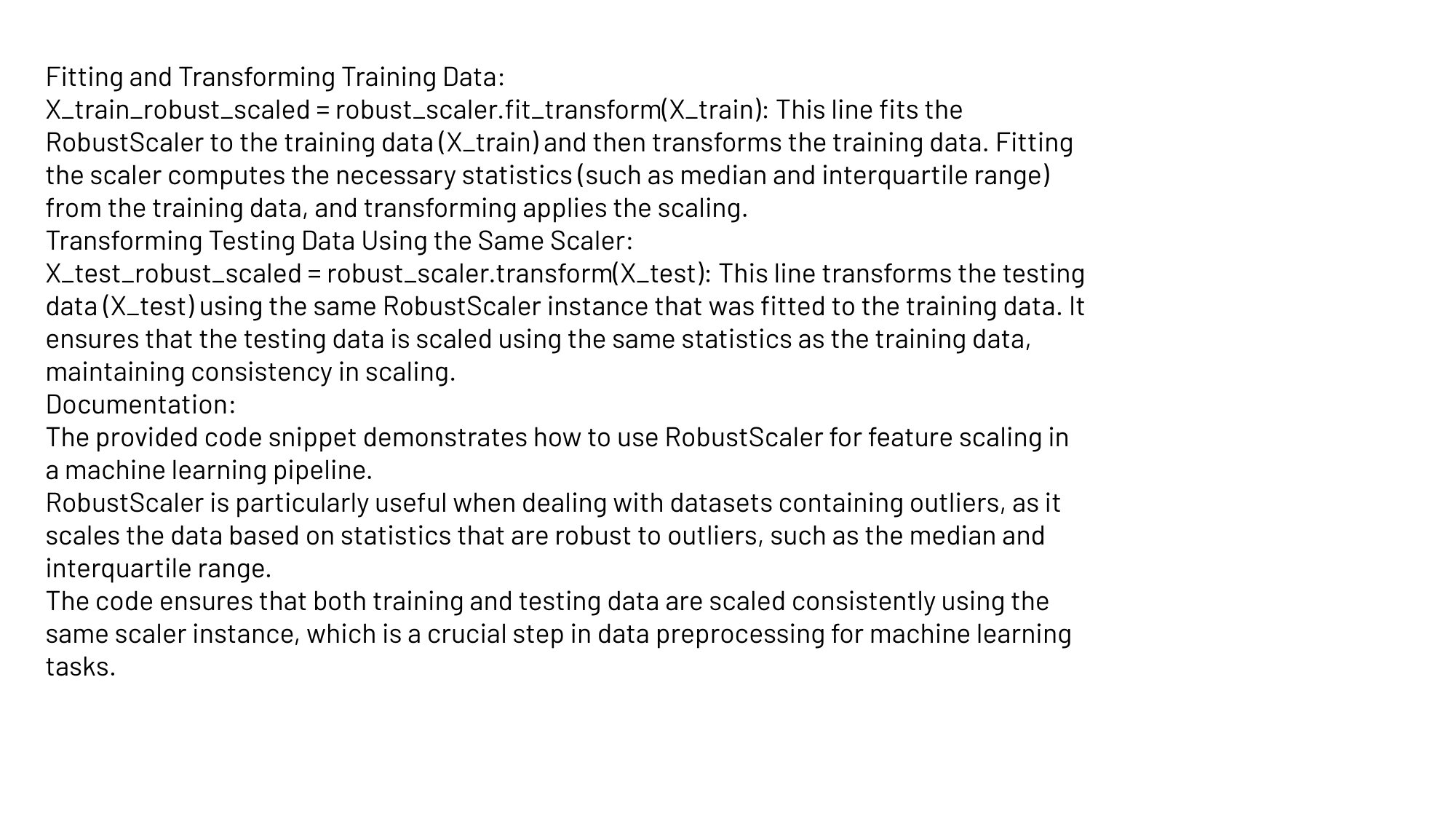

Fitting and Transforming Training Data:
X_train_robust_scaled = robust_scaler.fit_transform(X_train): This line fits the RobustScaler to the training data (X_train) and then transforms the training data. Fitting the scaler computes the necessary statistics (such as median and interquartile range) from the training data, and transforming applies the scaling.
Transforming Testing Data Using the Same Scaler:
X_test_robust_scaled = robust_scaler.transform(X_test): This line transforms the testing data (X_test) using the same RobustScaler instance that was fitted to the training data. It ensures that the testing data is scaled using the same statistics as the training data, maintaining consistency in scaling.
Documentation:
The provided code snippet demonstrates how to use RobustScaler for feature scaling in a machine learning pipeline.
RobustScaler is particularly useful when dealing with datasets containing outliers, as it scales the data based on statistics that are robust to outliers, such as the median and interquartile range.
The code ensures that both training and testing data are scaled consistently using the same scaler instance, which is a crucial step in data preprocessing for machine learning tasks.